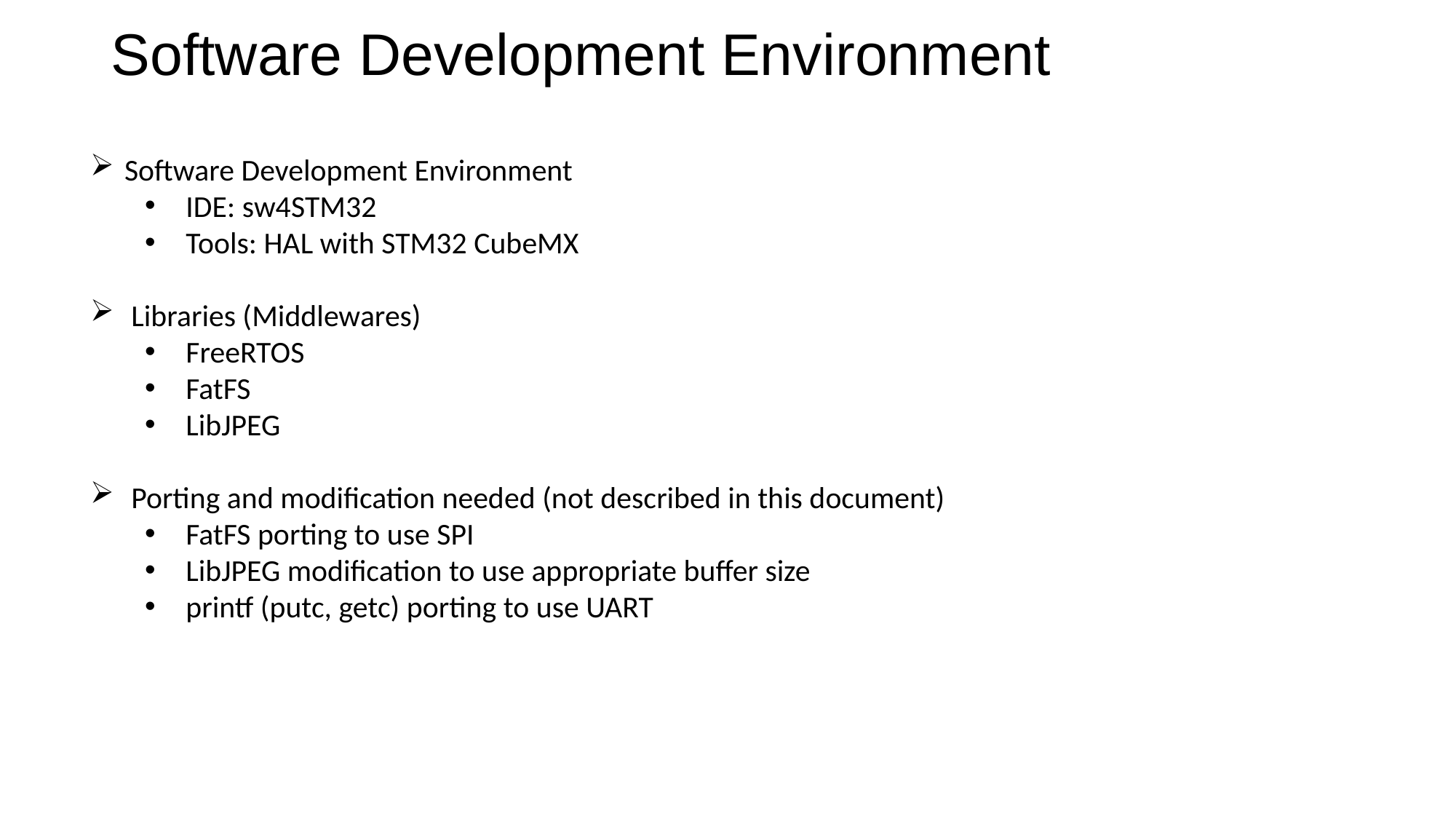

# Software Development Environment
Software Development Environment
IDE: sw4STM32
Tools: HAL with STM32 CubeMX

Libraries (Middlewares)
FreeRTOS
FatFS
LibJPEG

Porting and modification needed (not described in this document)
FatFS porting to use SPI
LibJPEG modification to use appropriate buffer size
printf (putc, getc) porting to use UART